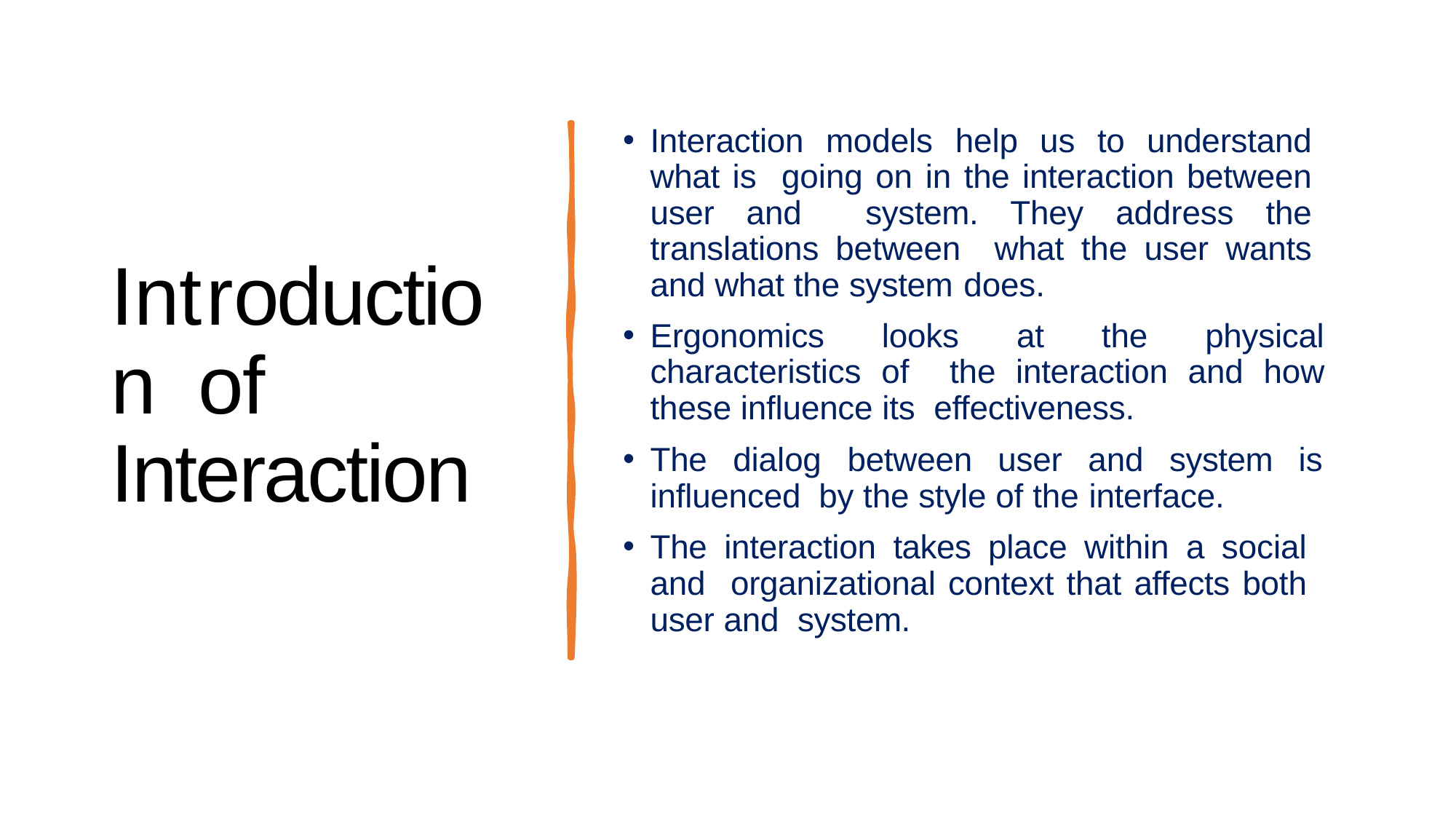

Interaction models help us to understand what is  going on in the interaction between user and  system. They address the translations between  what the user wants and what the system does.
Ergonomics looks at the physical characteristics of  the interaction and how these influence its  effectiveness.
The dialog between user and system is influenced  by the style of the interface.
The interaction takes place within a social and  organizational context that affects both user and  system.

# Introduction  of  Interaction